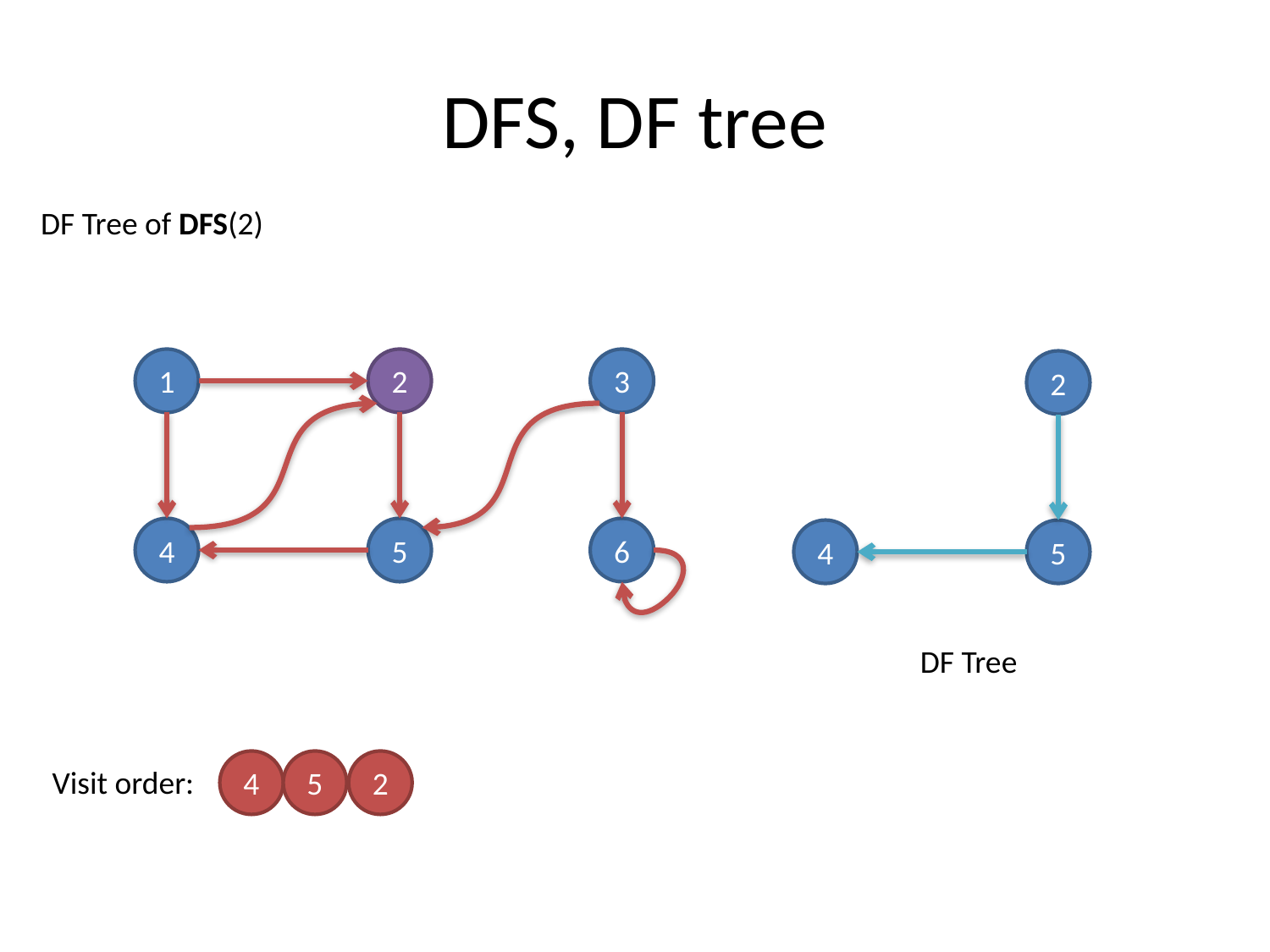

# DFS, DF tree
DF Tree of DFS(2)
1
2
3
2
4
5
6
4
5
DF Tree
4
5
2
Visit order: